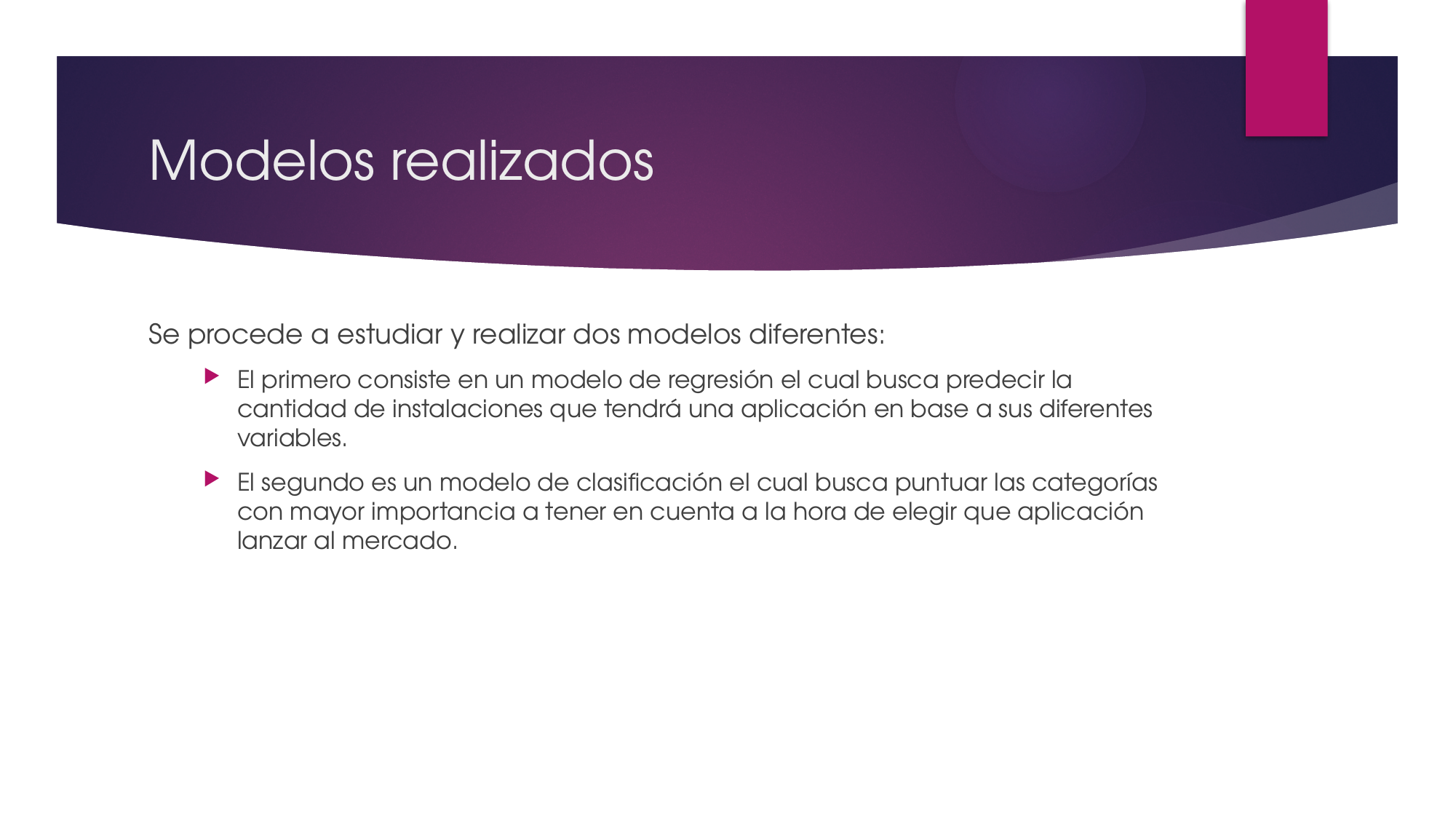

# Modelos realizados
Se procede a estudiar y realizar dos modelos diferentes:
El primero consiste en un modelo de regresión el cual busca predecir la cantidad de instalaciones que tendrá una aplicación en base a sus diferentes variables.
El segundo es un modelo de clasificación el cual busca puntuar las categorías con mayor importancia a tener en cuenta a la hora de elegir que aplicación lanzar al mercado.